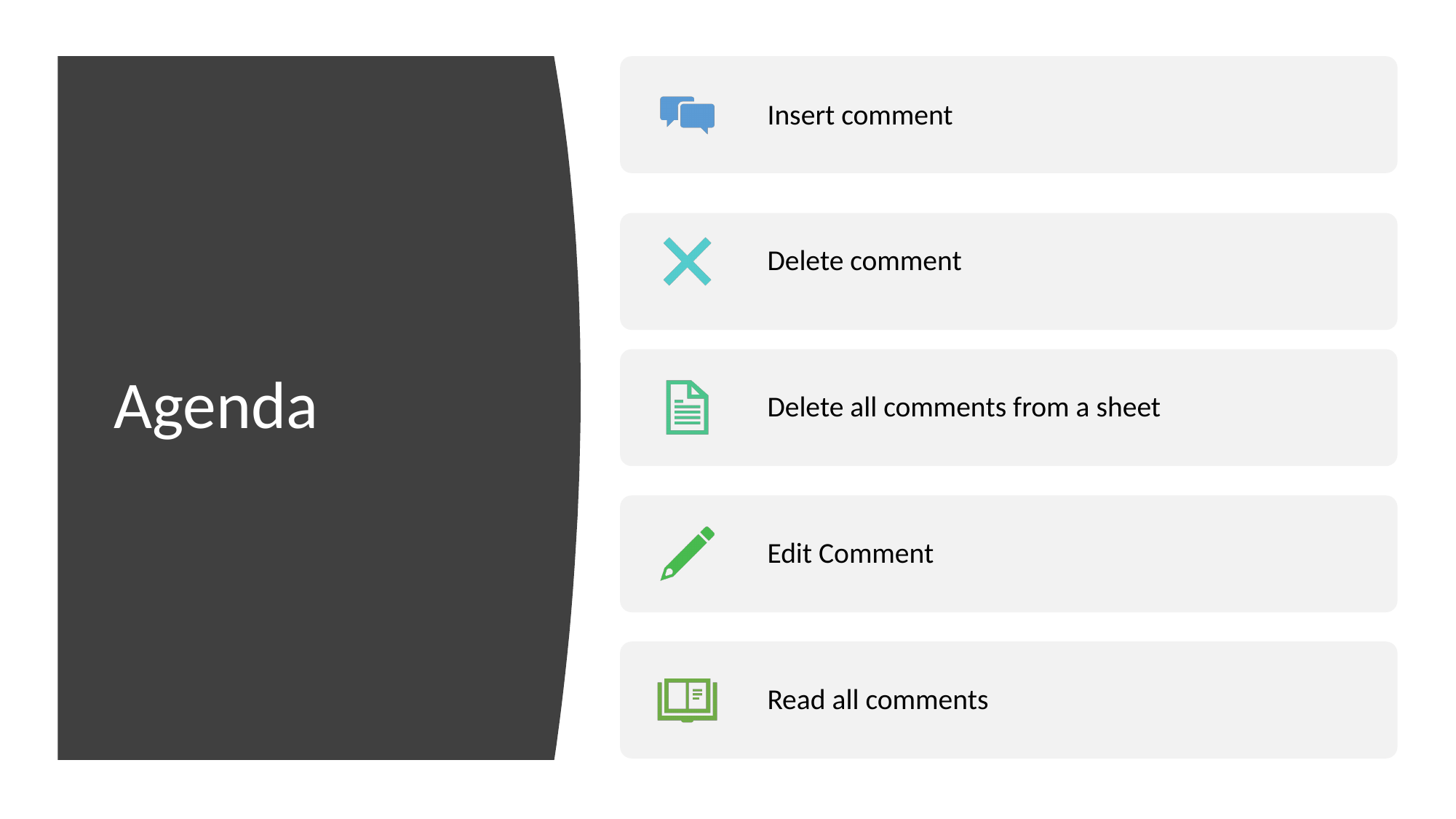

Insert comment
Delete comment
Delete all comments from a sheet
Edit Comment
Read all comments

# Agenda